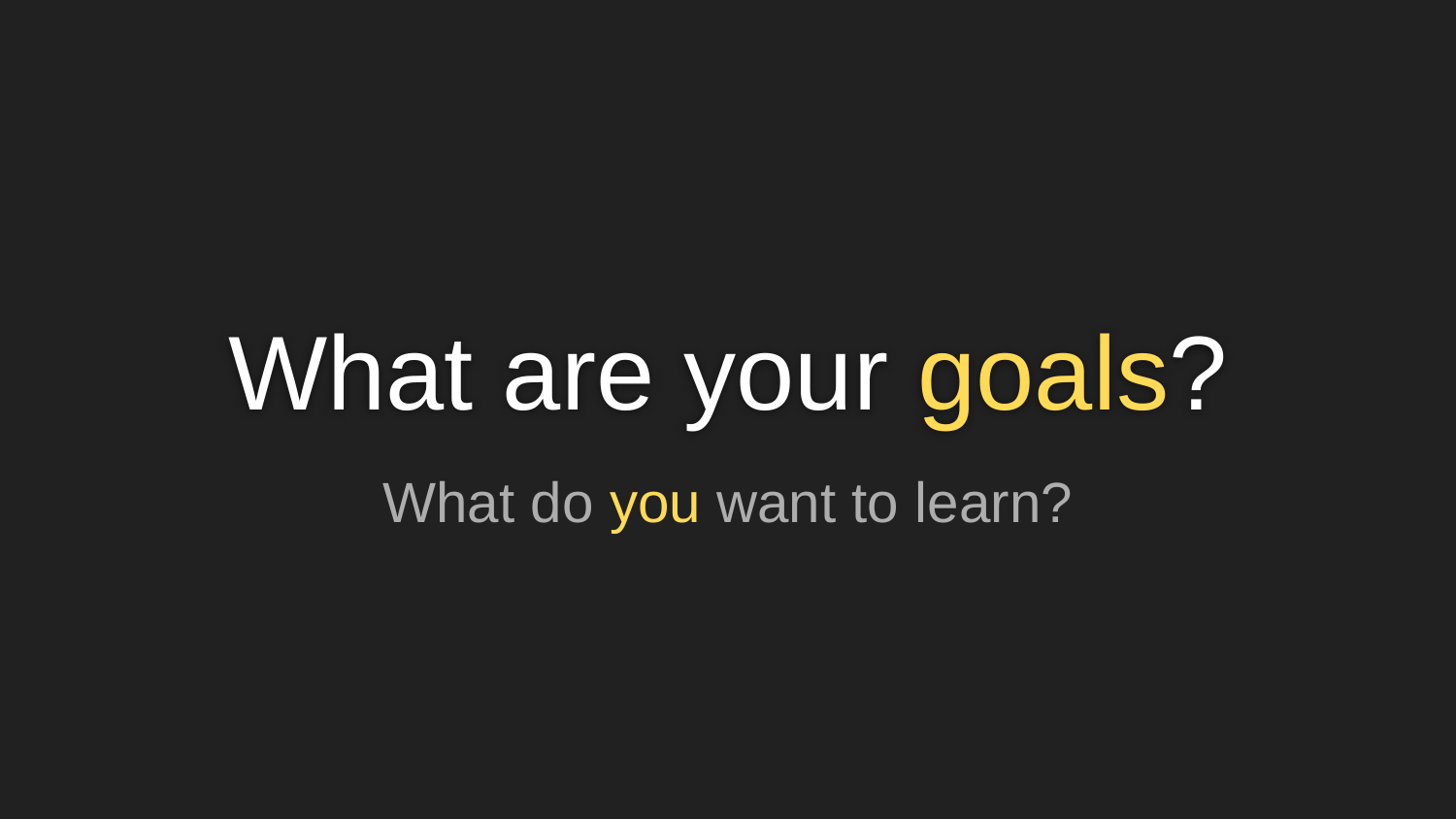

# What are your goals?
What do you want to learn?